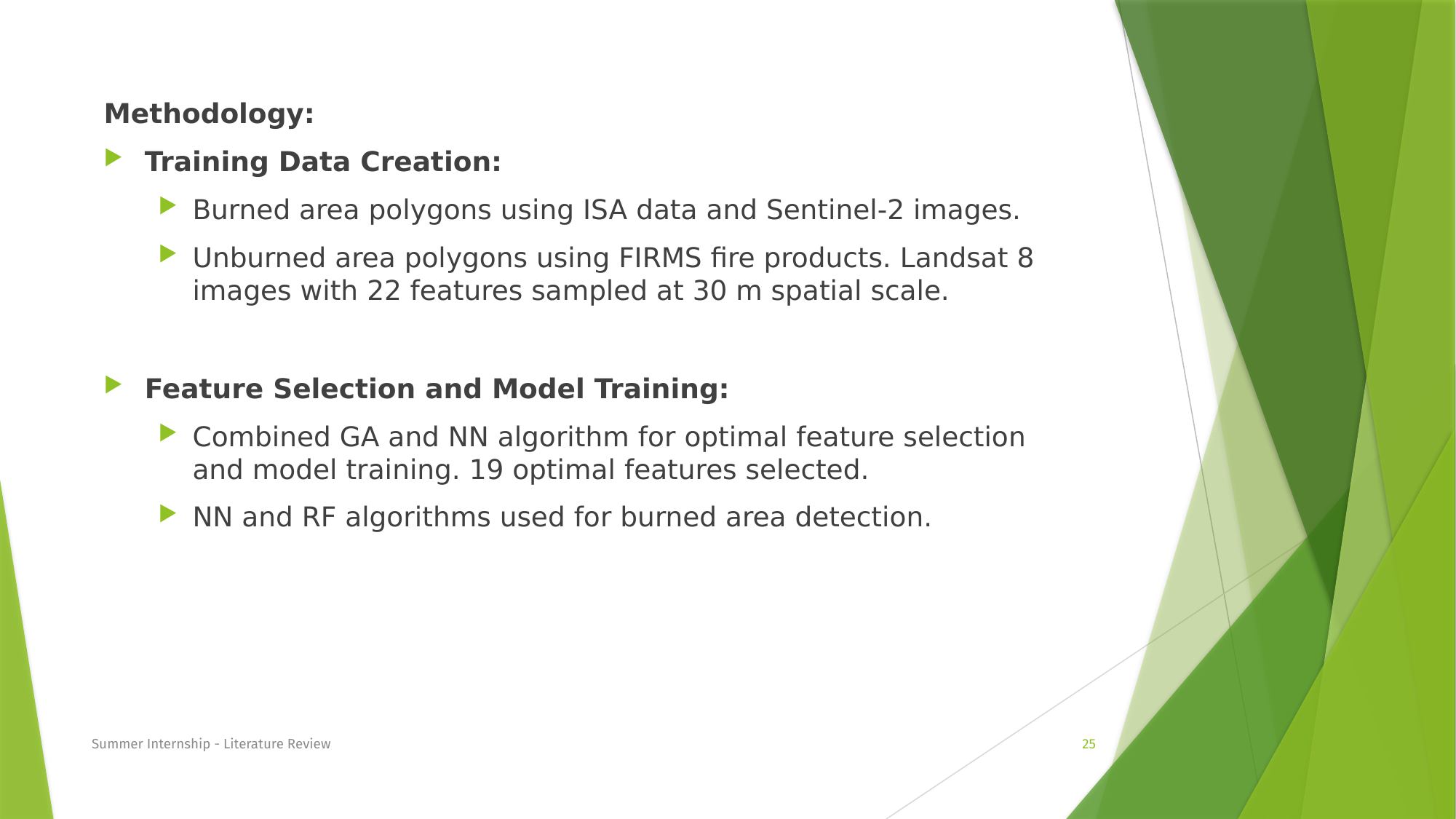

#
Methodology:
Training Data Creation:
Burned area polygons using ISA data and Sentinel-2 images.
Unburned area polygons using FIRMS fire products. Landsat 8 images with 22 features sampled at 30 m spatial scale.

Feature Selection and Model Training:
Combined GA and NN algorithm for optimal feature selection and model training. 19 optimal features selected.
NN and RF algorithms used for burned area detection.

Summer Internship - Literature Review
25